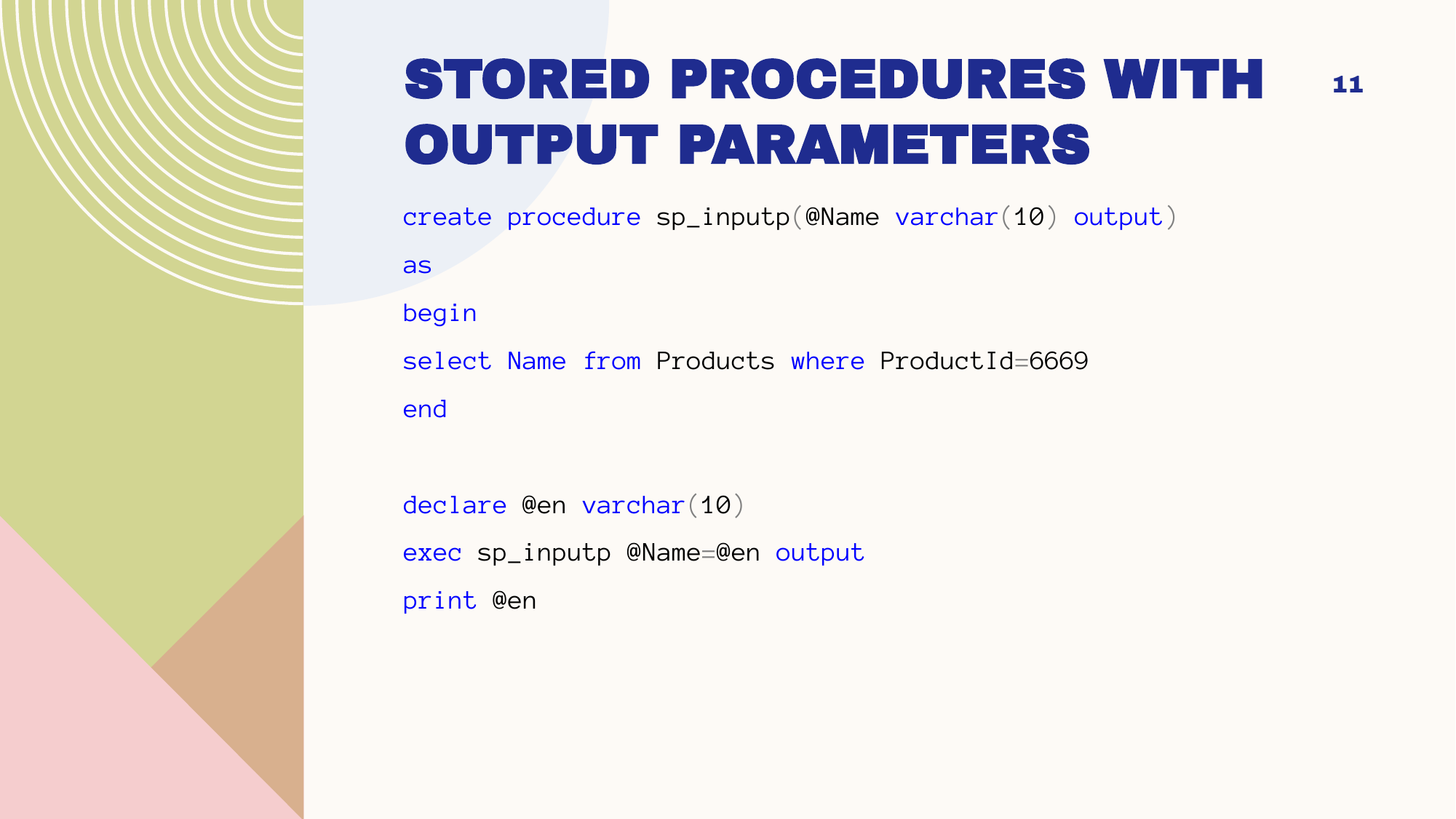

11
# Stored procedures with outPUT parameters
create procedure sp_inputp(@Name varchar(10) output)
as
begin
select Name from Products where ProductId=6669
end

declare @en varchar(10)
exec sp_inputp @Name=@en output
print @en